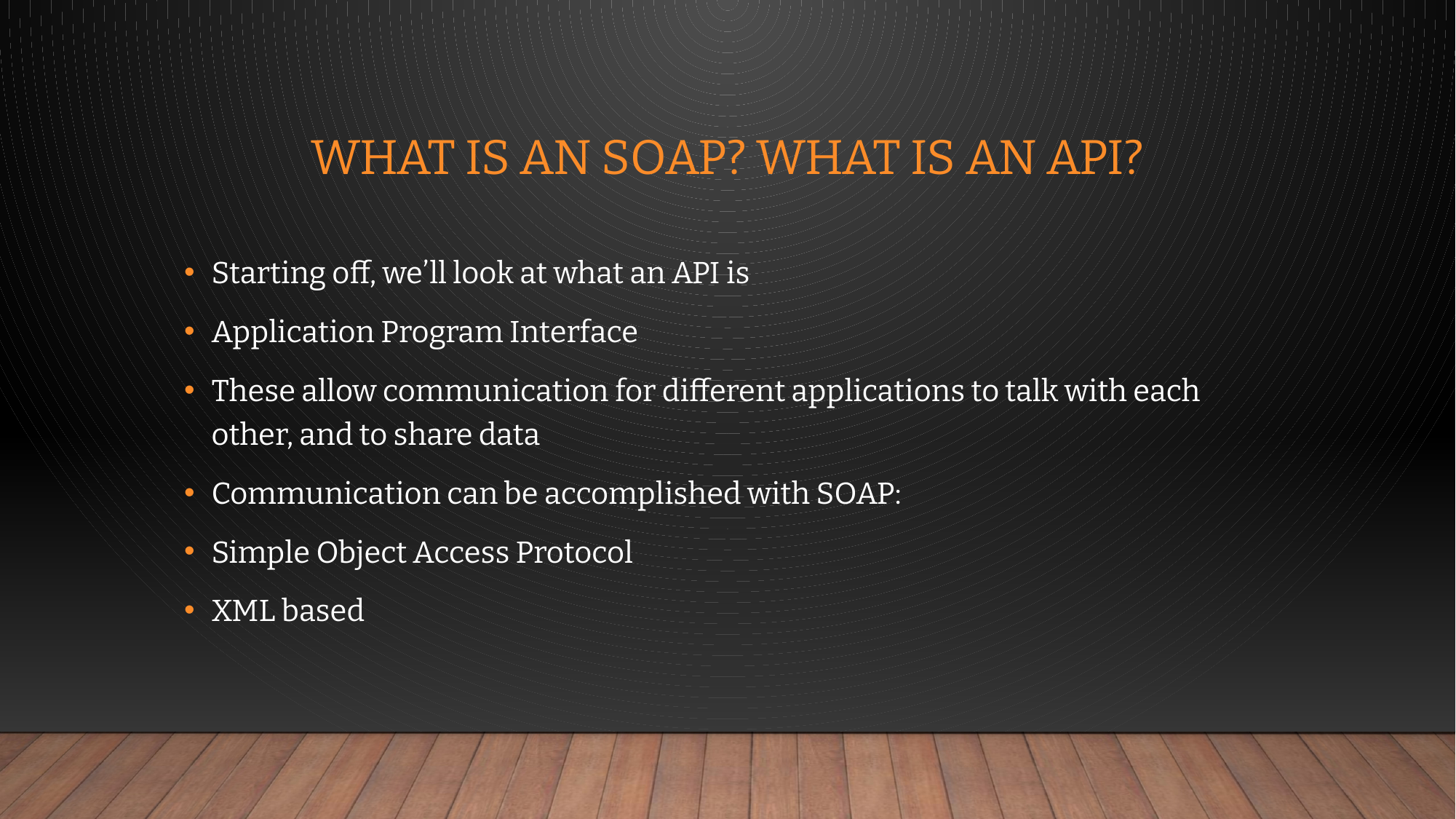

# What is an soap? What is an api?
Starting off, we’ll look at what an API is
Application Program Interface
These allow communication for different applications to talk with each other, and to share data
Communication can be accomplished with SOAP:
Simple Object Access Protocol
XML based